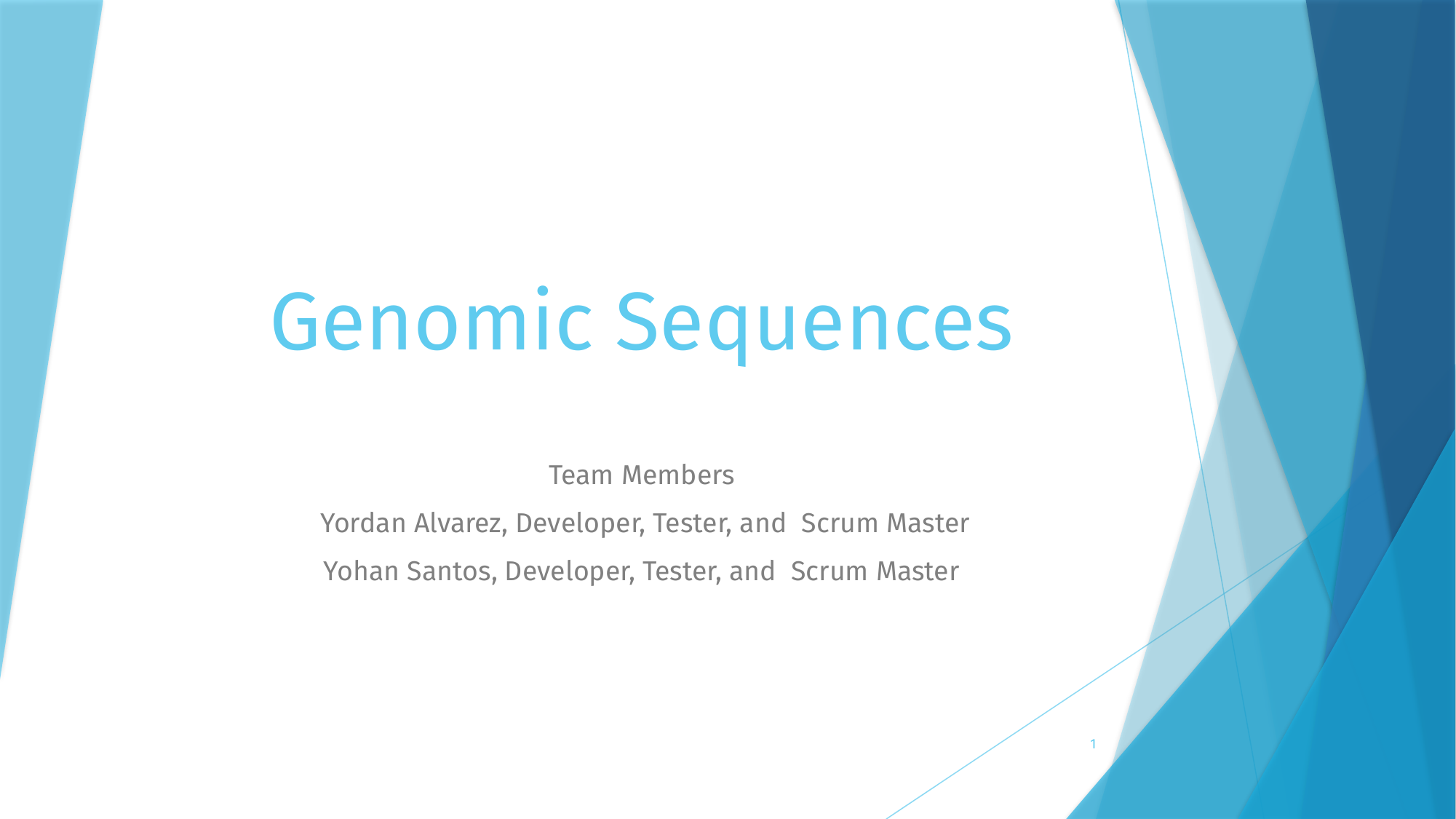

# Genomic Sequences
Team Members
 Yordan Alvarez, Developer, Tester, and  Scrum Master
Yohan Santos, Developer, Tester, and  Scrum Master

1